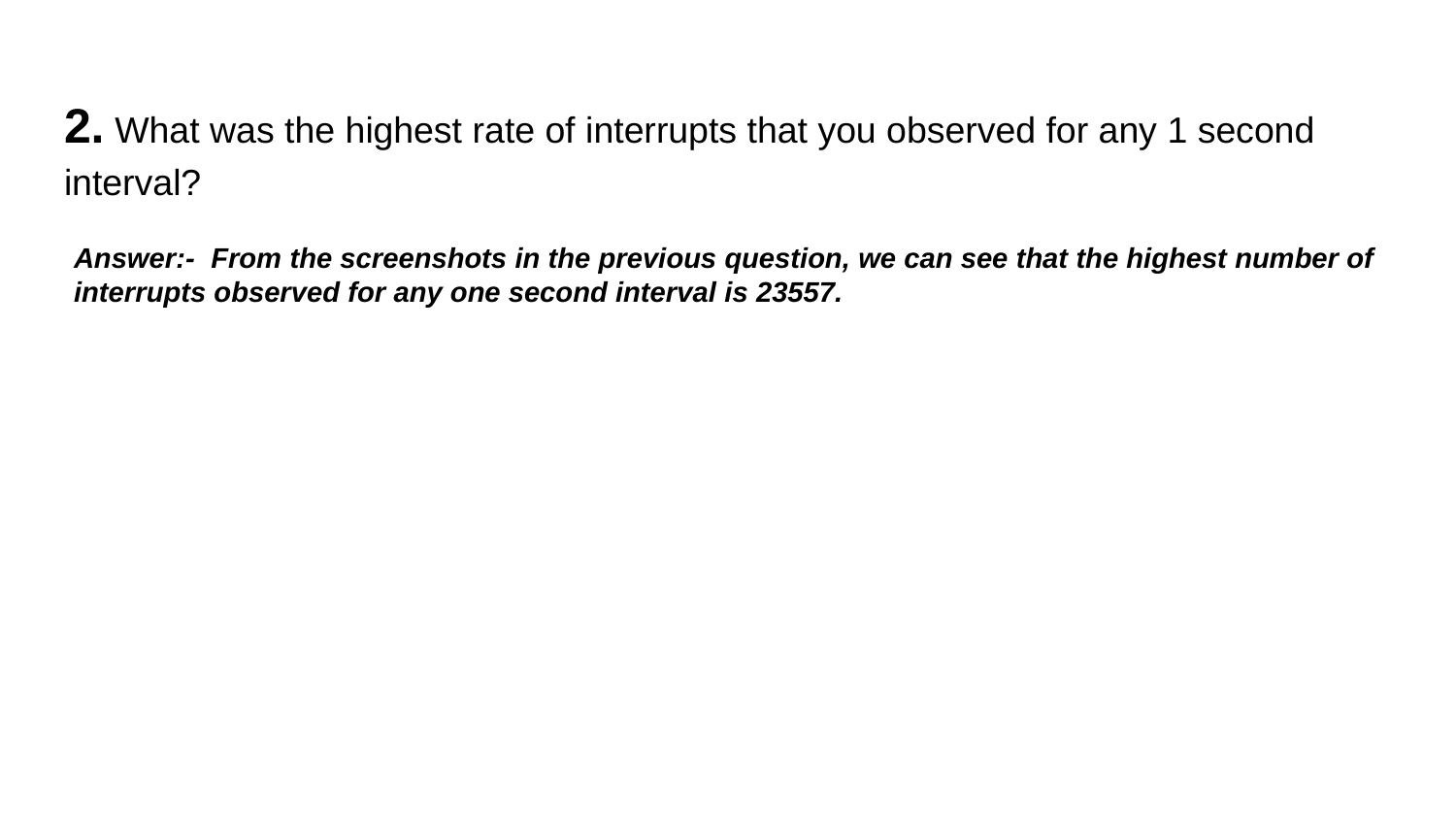

# 2. What was the highest rate of interrupts that you observed for any 1 second interval?

Answer:-  From the screenshots in the previous question, we can see that the highest number of interrupts observed for any one second interval is 23557.